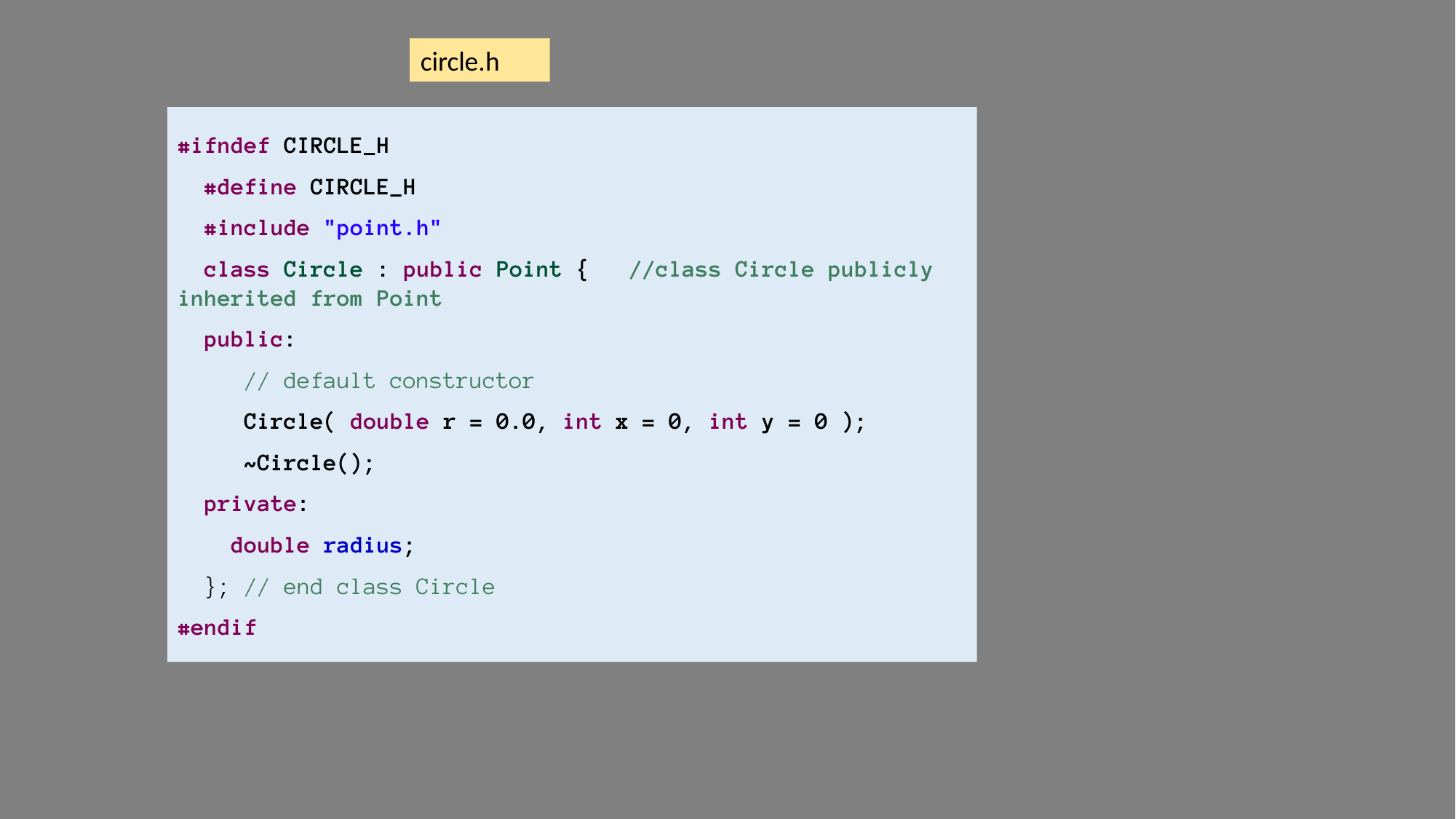

circle.h
#ifndef CIRCLE_H
  #define CIRCLE_H
  #include "point.h"
  class Circle : public Point {   //class Circle publicly inherited from Point
  public:
     // default constructor
     Circle( double r = 0.0, int x = 0, int y = 0 );
     ~Circle();
  private:
    double radius;
  }; // end class Circle
#endif